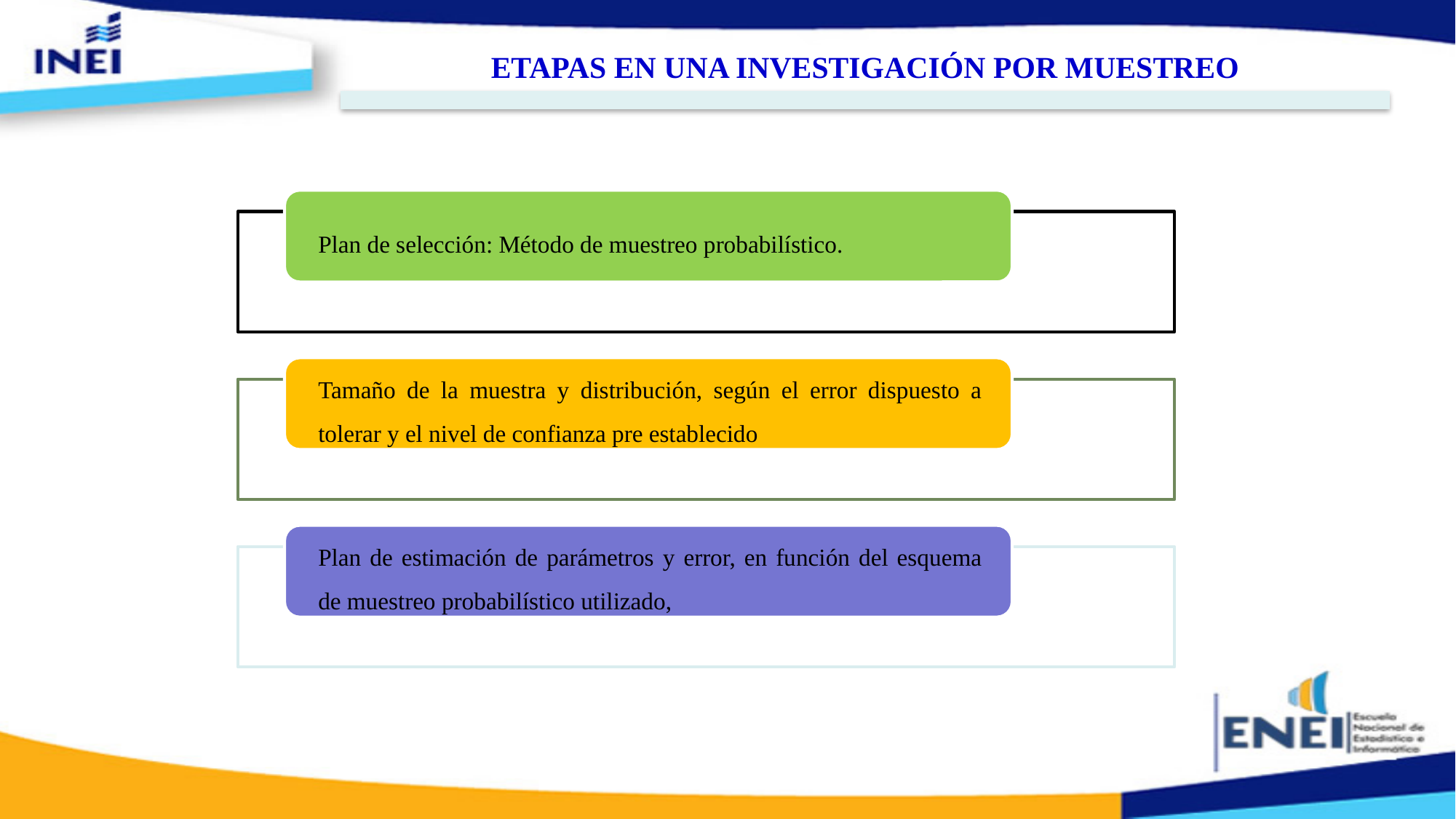

ETAPAS EN UNA INVESTIGACIÓN POR MUESTREO
Plan de selección: Método de muestreo probabilístico.
Tamaño de la muestra y distribución, según el error dispuesto a tolerar y el nivel de confianza pre establecido
Plan de estimación de parámetros y error, en función del esquema de muestreo probabilístico utilizado,